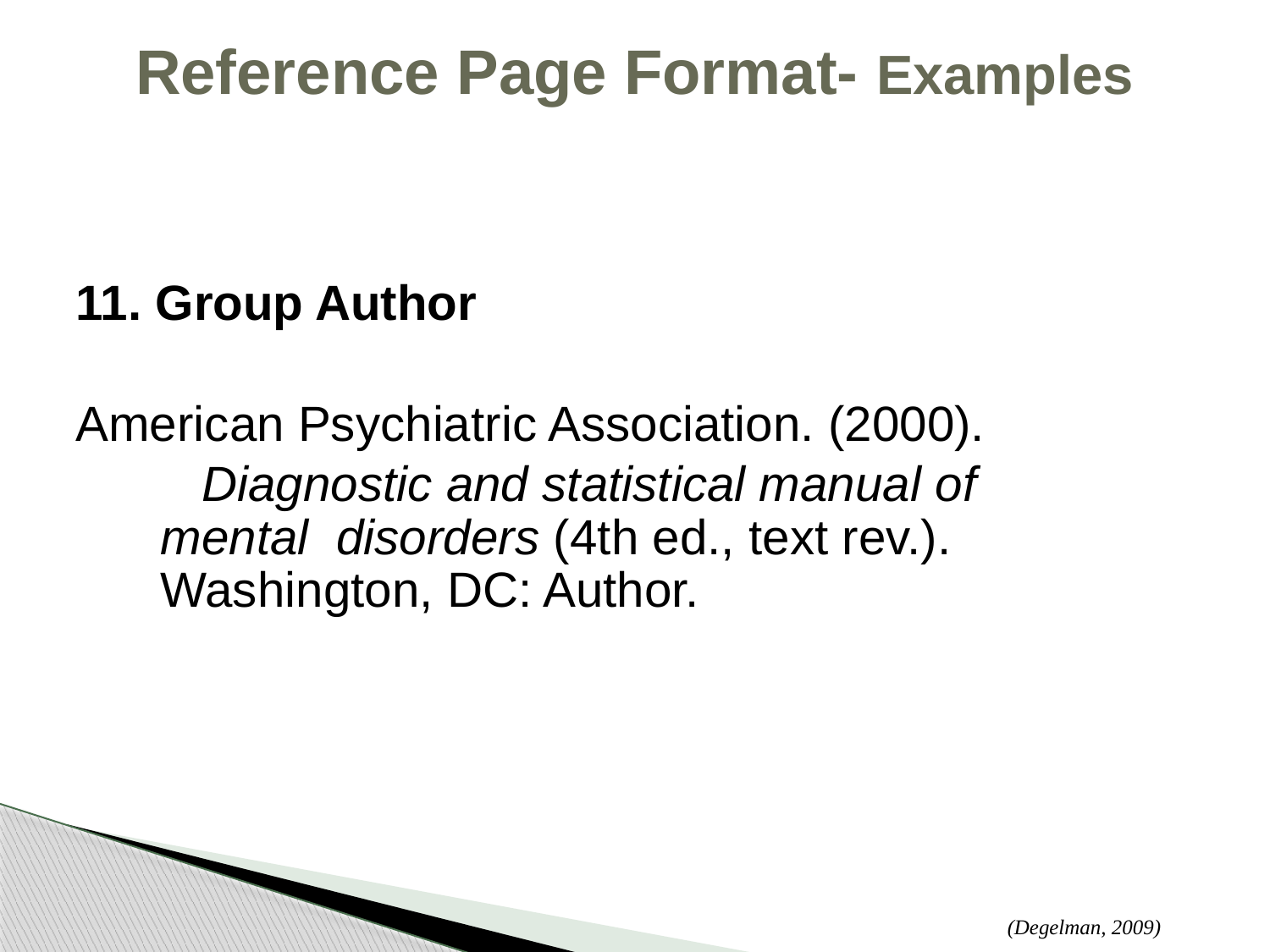

# Reference Page Format- Examples

11. Group Author

American Psychiatric Association. (2000).
	   Diagnostic and statistical manual of 	mental  disorders (4th ed., text rev.). 	Washington, DC: Author.

(Degelman, 2009)